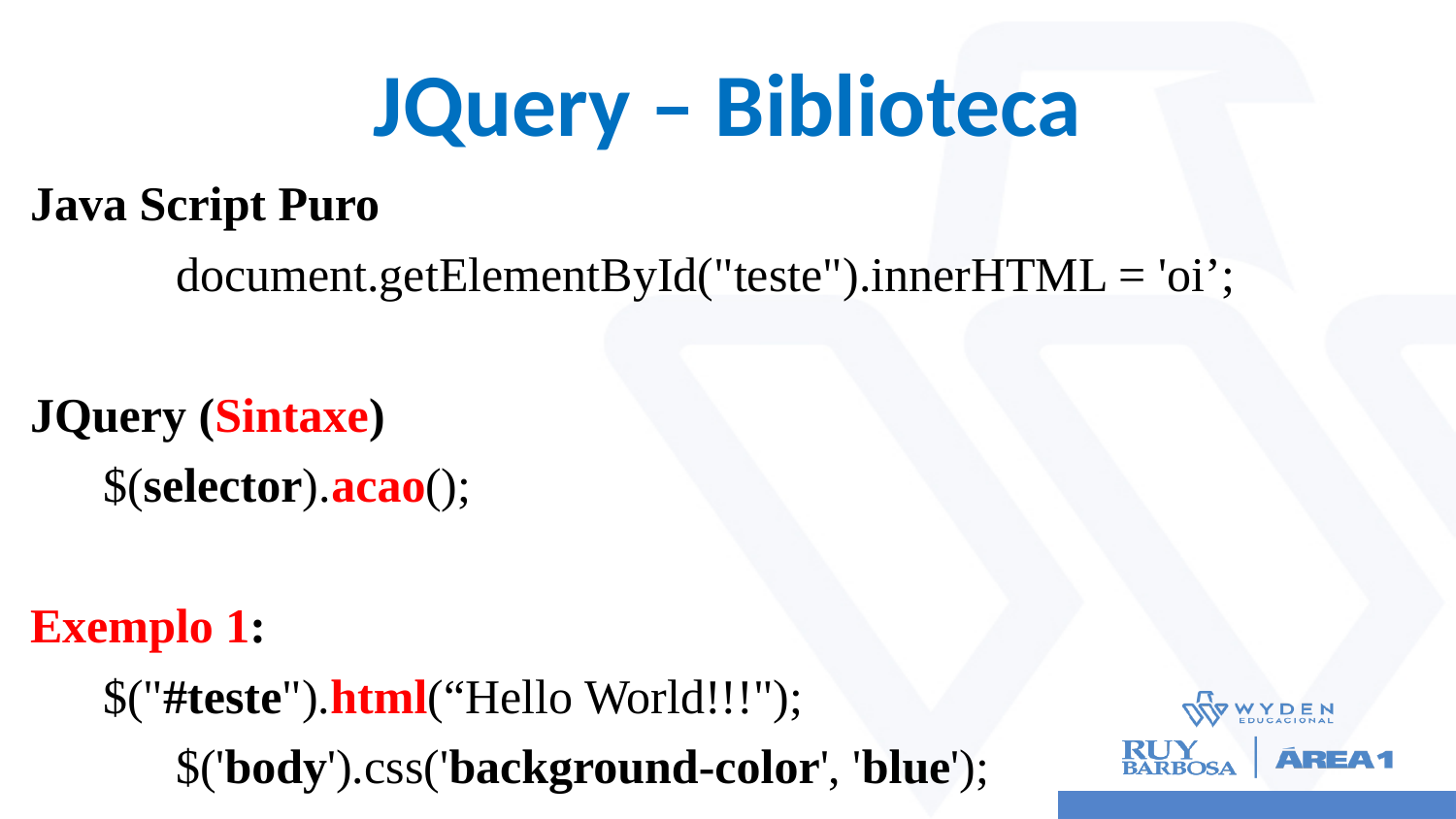

# JQuery – Biblioteca
Java Script Puro
	document.getElementById("teste").innerHTML = 'oi’;

JQuery (Sintaxe)
      $(selector).acao();

Exemplo 1:
      $("#teste").html(“Hello World!!!");
	$('body').css('background-color', 'blue');